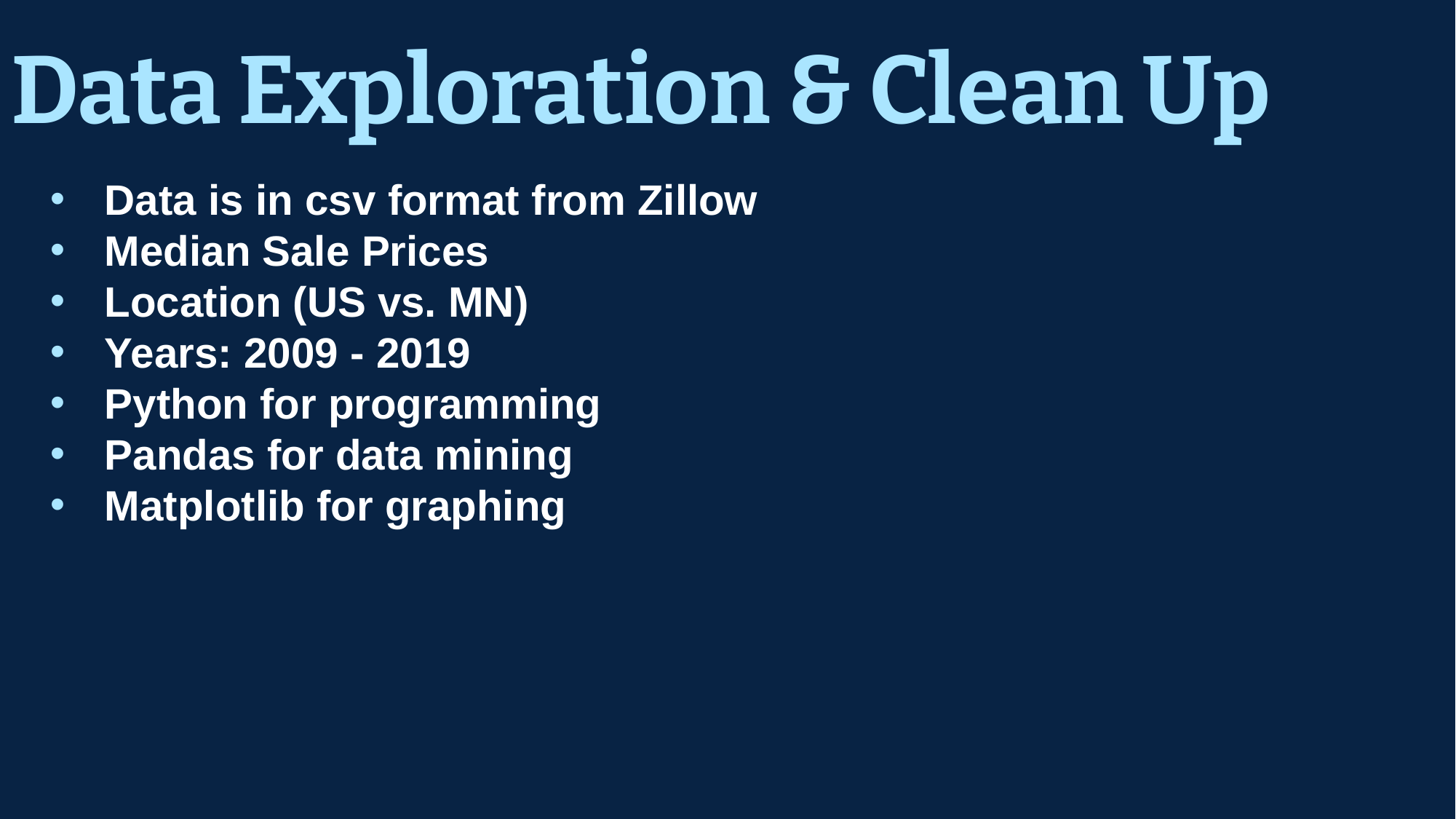

# Data Exploration & Clean Up
Data is in csv format from Zillow
Median Sale Prices
Location (US vs. MN)
Years: 2009 - 2019
Python for programming
Pandas for data mining
Matplotlib for graphing